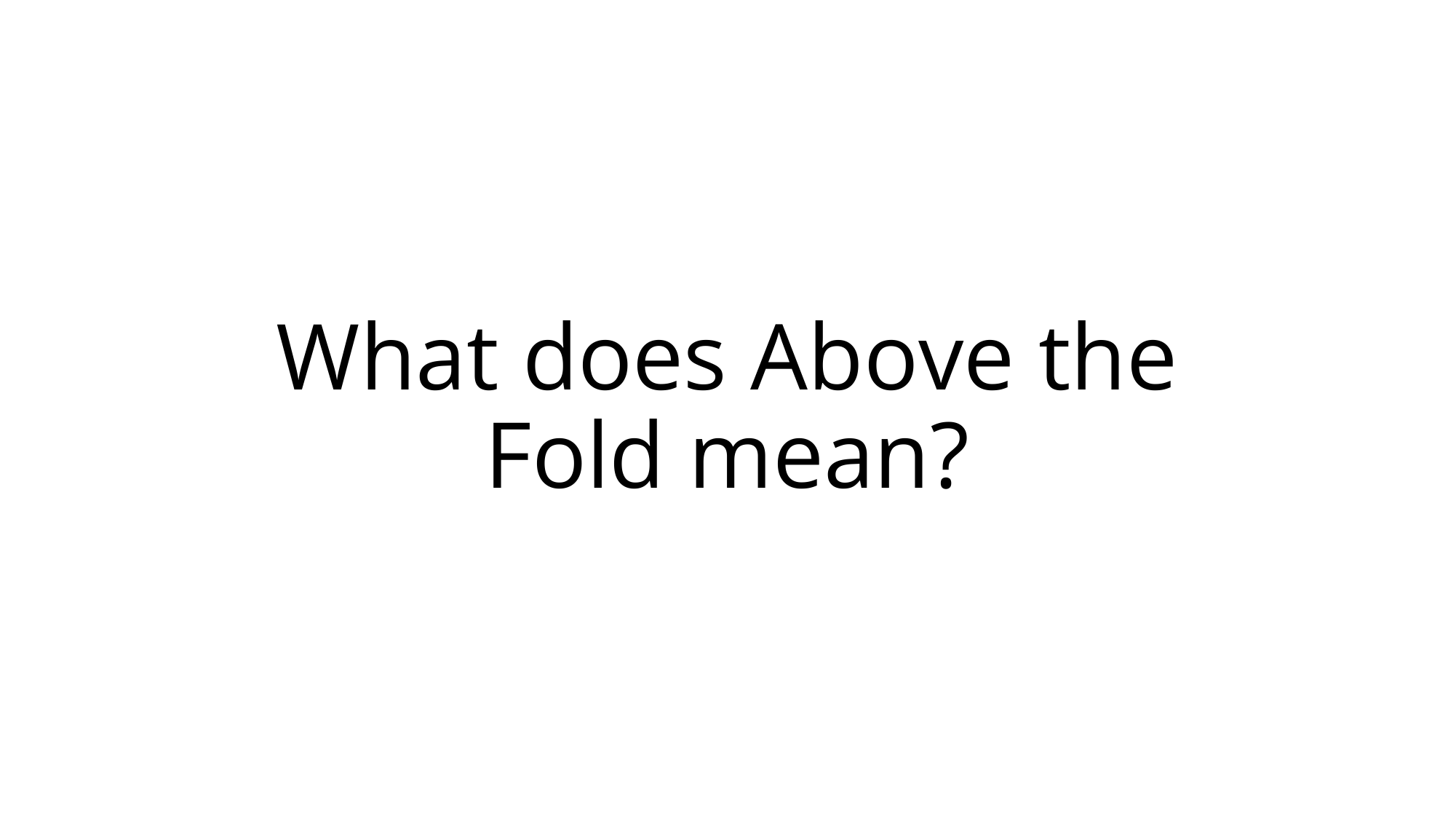

# What does Above the Fold mean?